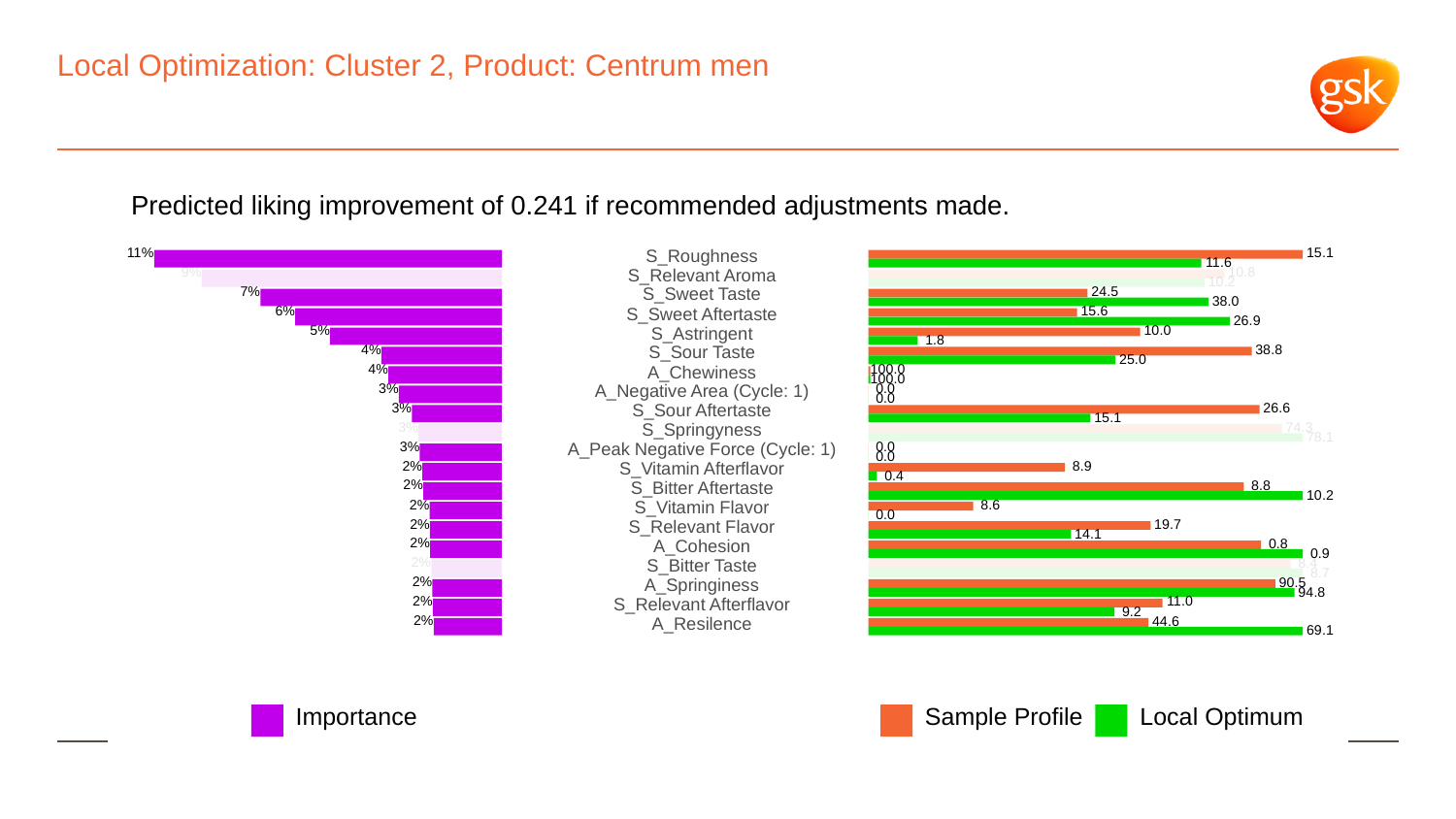

# Local Optimization: Cluster 2, Product: Centrum men

Predicted liking improvement of 0.241 if recommended adjustments made.

11%
S_Roughness
 15.1

 11.6

9%
S_Relevant Aroma
 10.8

 10.2

7%
S_Sweet Taste
 24.5

 38.0

6%
S_Sweet Aftertaste
 15.6

 26.9

5%
S_Astringent
 10.0

  1.8

4%
S_Sour Taste
 38.8

 25.0

4%
A_Chewiness
100.0

100.0

3%
A_Negative Area (Cycle: 1)
  0.0

  0.0

3%
S_Sour Aftertaste
 26.6

 15.1

3%
S_Springyness
 74.3

 78.1

3%
A_Peak Negative Force (Cycle: 1)
  0.0

  0.0

2%
S_Vitamin Afterflavor
  8.9

  0.4

2%
S_Bitter Aftertaste
  8.8

 10.2

2%
S_Vitamin Flavor
  8.6

  0.0

2%
S_Relevant Flavor
 19.7

 14.1

2%
A_Cohesion
  0.8

  0.9

2%
S_Bitter Taste
  8.4

  8.7

2%
A_Springiness
 90.5

 94.8

2%
S_Relevant Afterflavor
 11.0

  9.2

2%
 44.6
A_Resilence

 69.1

Local Optimum
Sample Profile
Importance